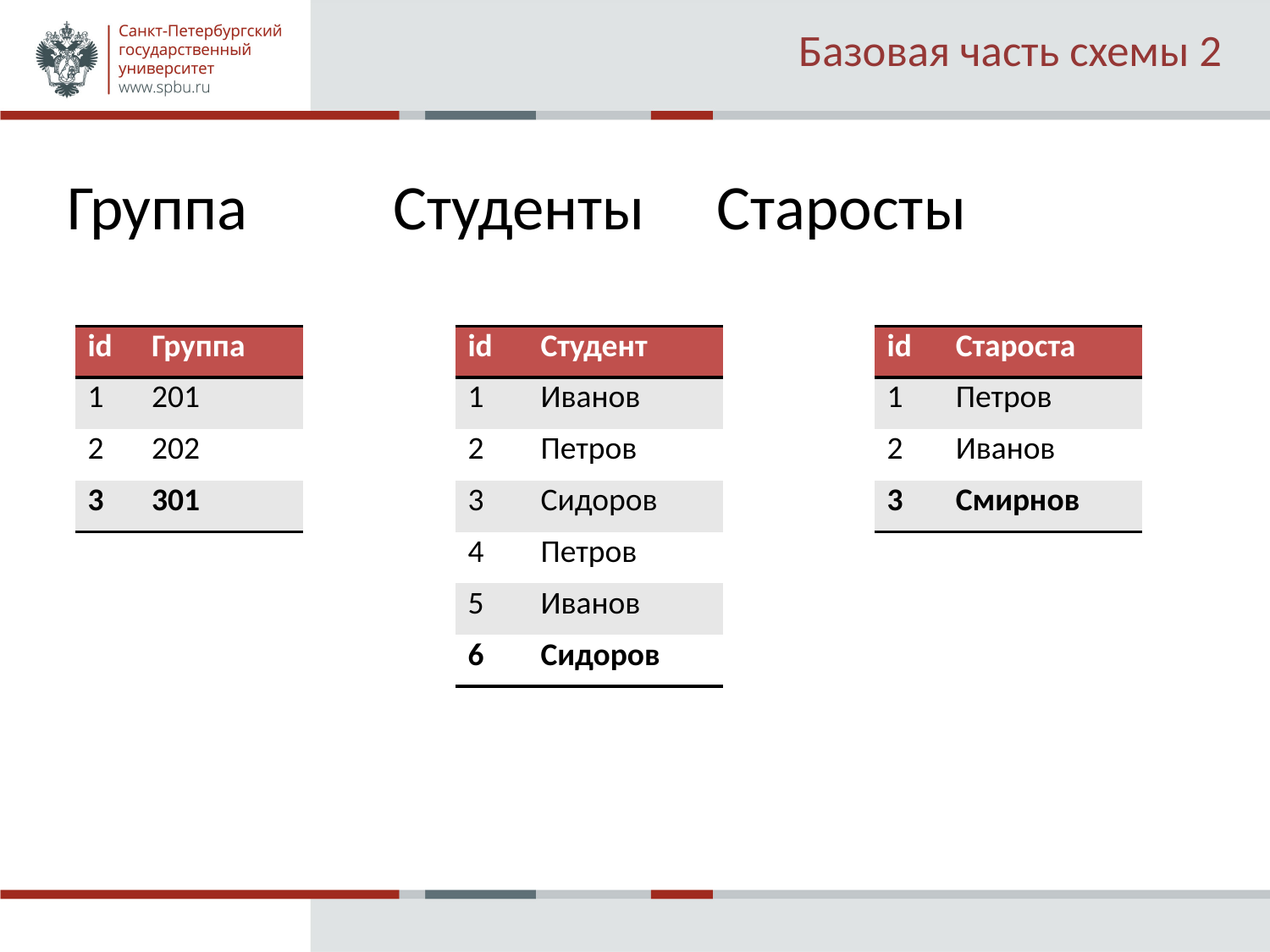

# Базовая часть схемы 2
Группа	     Студенты	 Старосты
| id | Группа |
| --- | --- |
| 1 | 201 |
| 2 | 202 |
| 3 | 301 |
| id | Студент |
| --- | --- |
| 1 | Иванов |
| 2 | Петров |
| 3 | Сидоров |
| 4 | Петров |
| 5 | Иванов |
| 6 | Сидоров |
| id | Староста |
| --- | --- |
| 1 | Петров |
| 2 | Иванов |
| 3 | Смирнов |
10